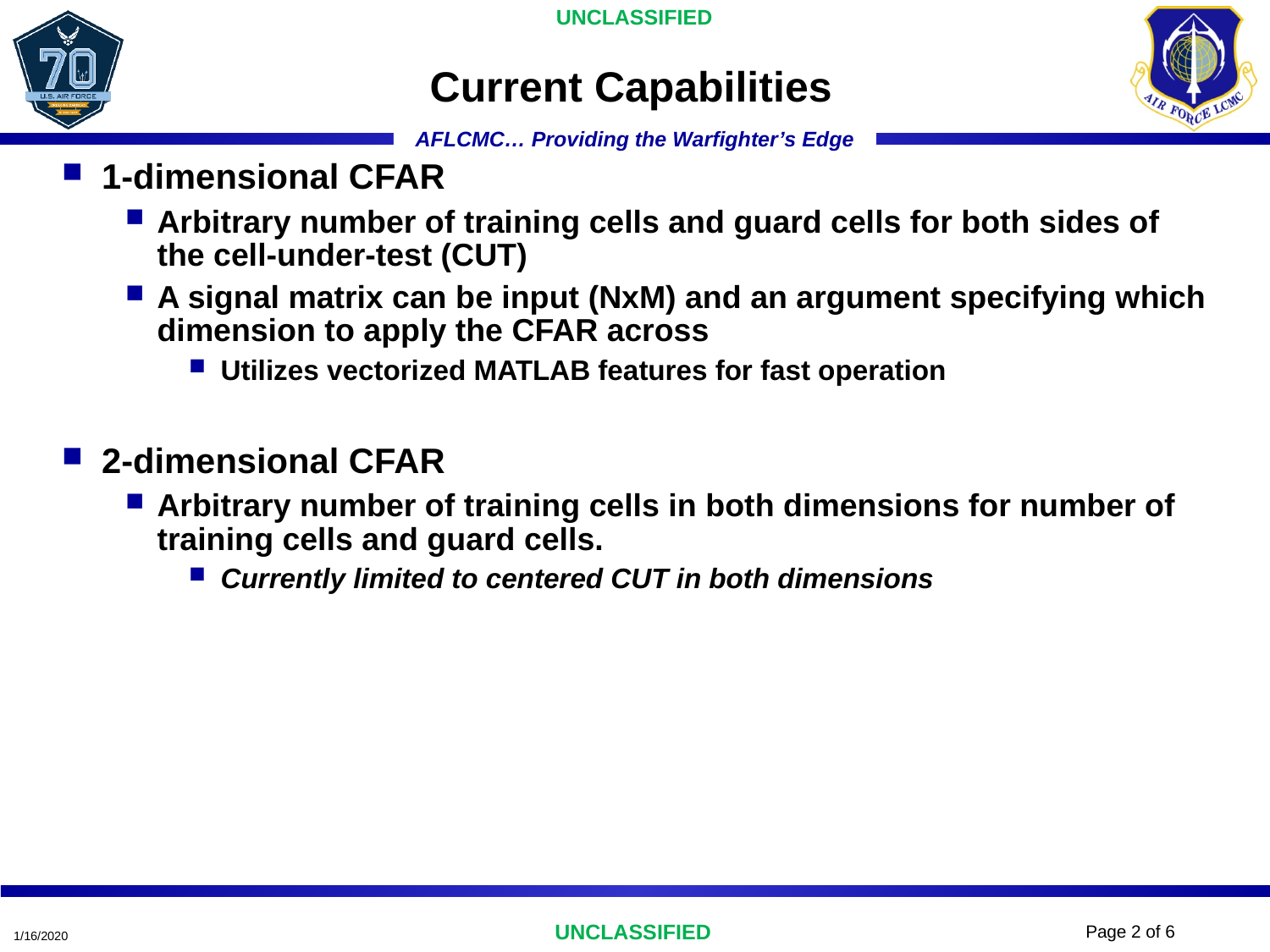

# Current Capabilities
1-dimensional CFAR
Arbitrary number of training cells and guard cells for both sides of the cell-under-test (CUT)
A signal matrix can be input (NxM) and an argument specifying which dimension to apply the CFAR across
Utilizes vectorized MATLAB features for fast operation

2-dimensional CFAR
Arbitrary number of training cells in both dimensions for number of training cells and guard cells.
Currently limited to centered CUT in both dimensions